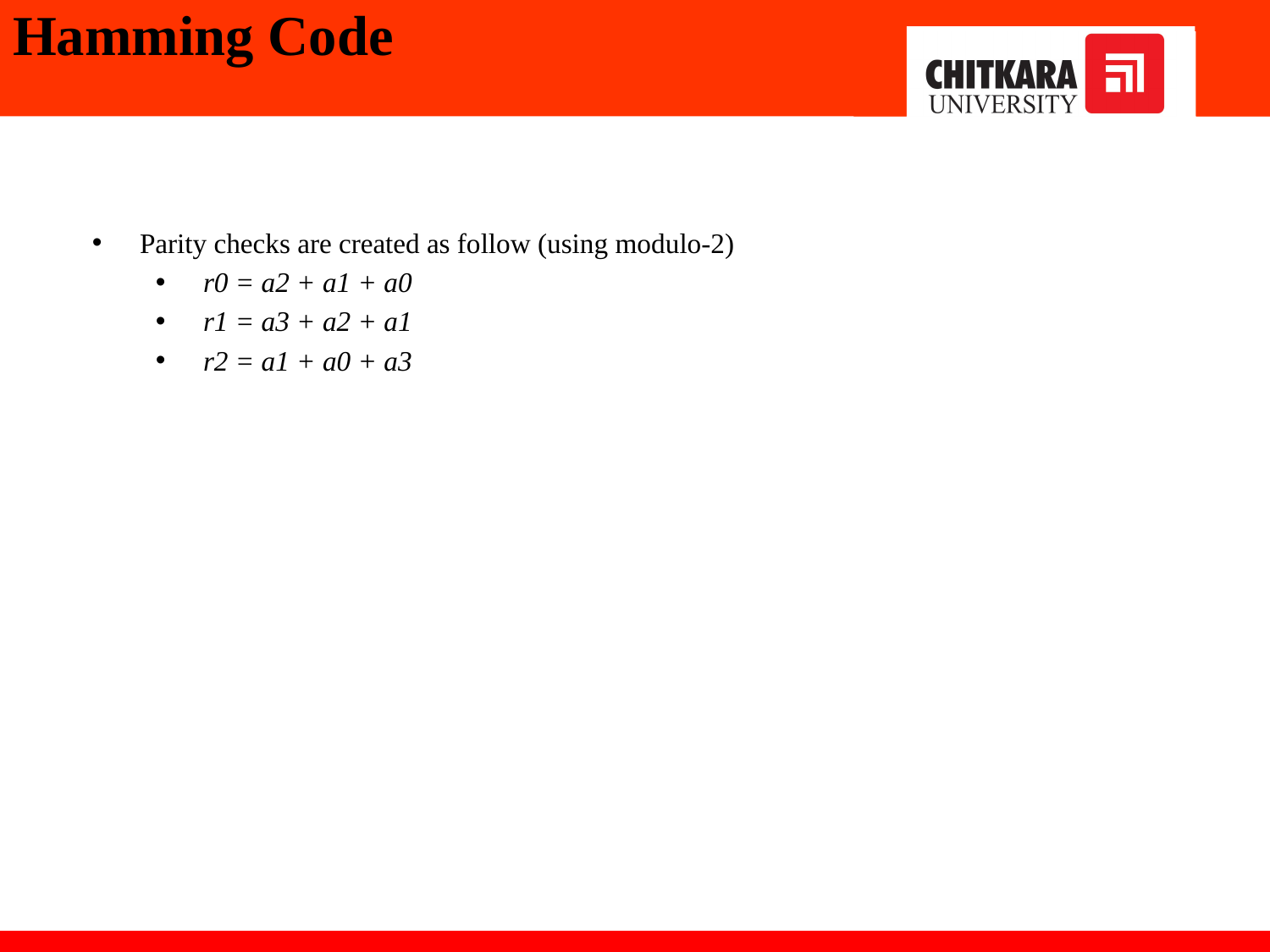

# Hamming Code
Parity checks are created as follow (using modulo-2)
r0 = a2 + a1 + a0
r1 = a3 + a2 + a1
r2 = a1 + a0 + a3